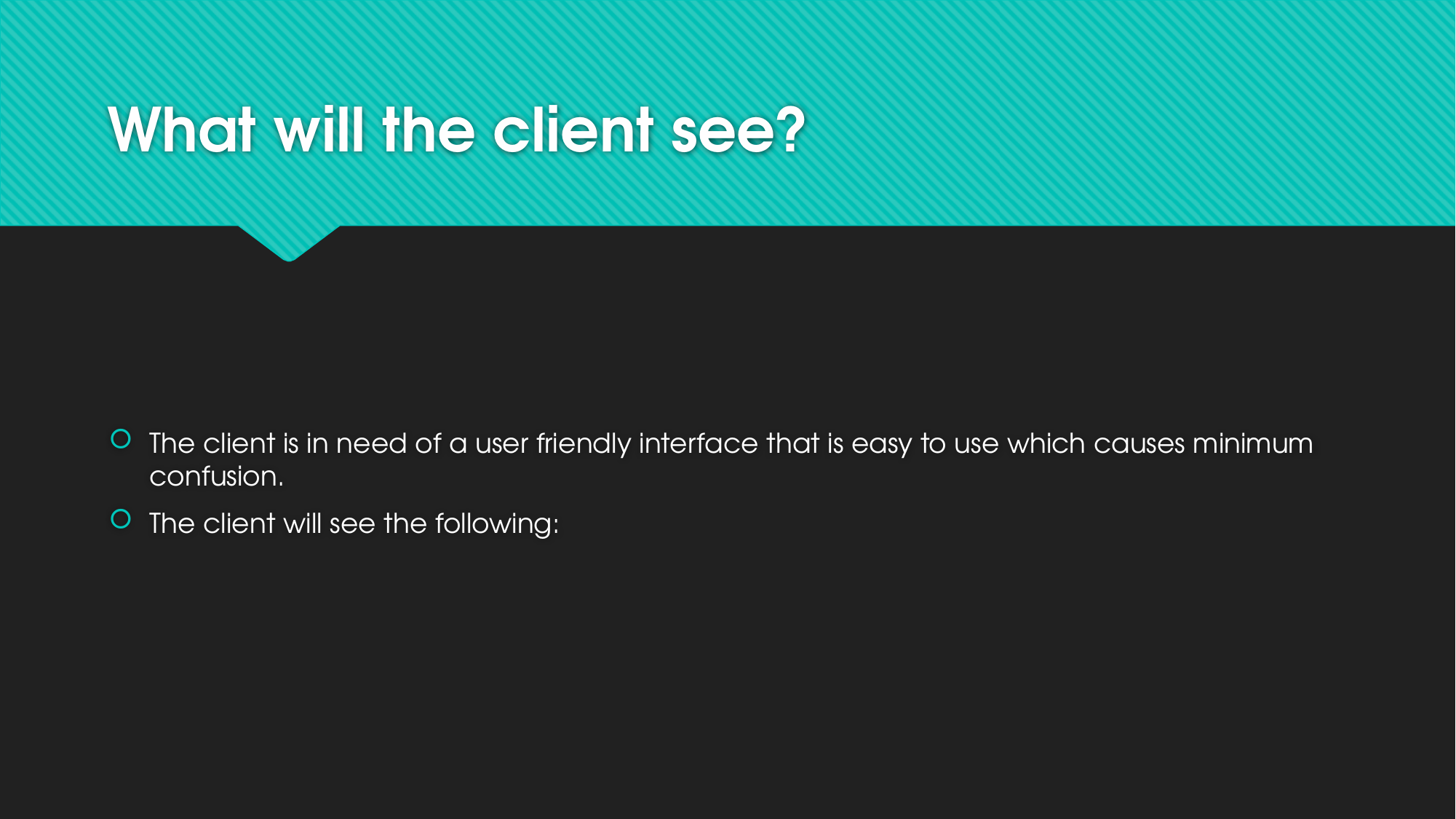

# What will the client see?
The client is in need of a user friendly interface that is easy to use which causes minimum confusion.
The client will see the following: